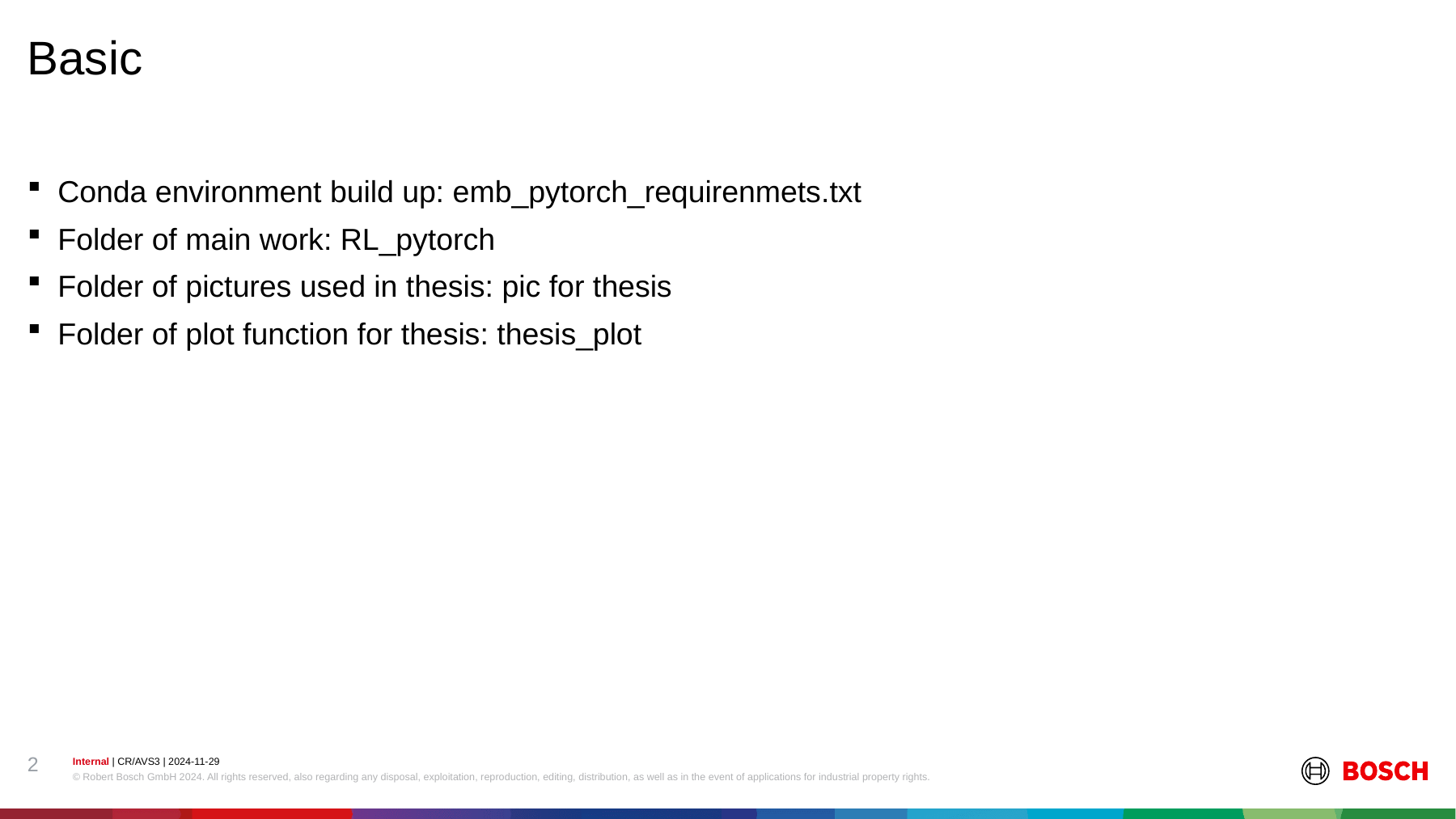

Basic

#
Conda environment build up: emb_pytorch_requirenmets.txt
Folder of main work: RL_pytorch
Folder of pictures used in thesis: pic for thesis
Folder of plot function for thesis: thesis_plot

2